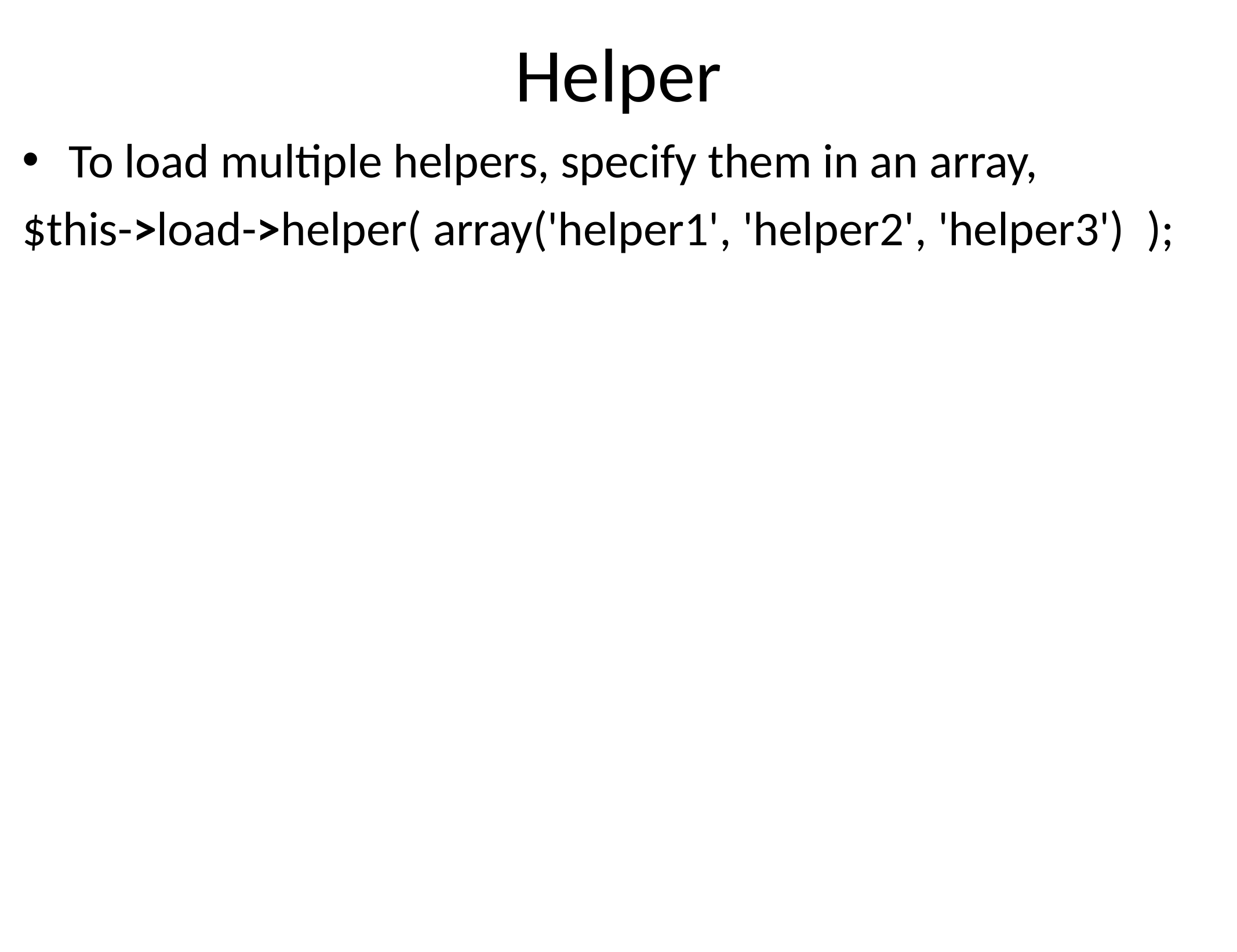

# Helper
To load multiple helpers, specify them in an array,
$this->load->helper( array('helper1', 'helper2', 'helper3')  );